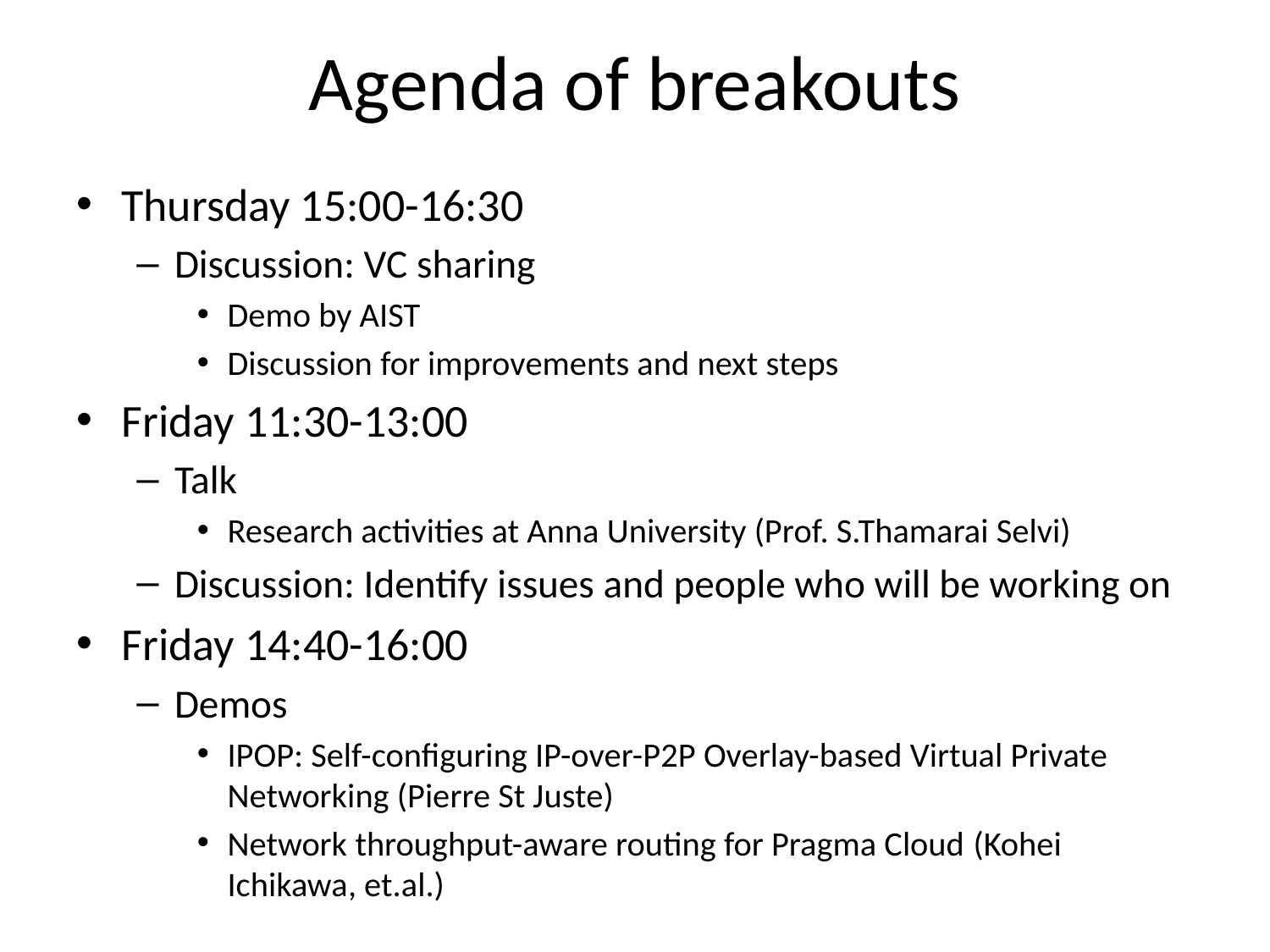

# Agenda of breakouts
Thursday 15:00-16:30
Discussion: VC sharing
Demo by AIST
Discussion for improvements and next steps
Friday 11:30-13:00
Talk
Research activities at Anna University (Prof. S.Thamarai Selvi)
Discussion: Identify issues and people who will be working on
Friday 14:40-16:00
Demos
IPOP: Self-configuring IP-over-P2P Overlay-based Virtual Private Networking (Pierre St Juste)
Network throughput-aware routing for Pragma Cloud (Kohei Ichikawa, et.al.)